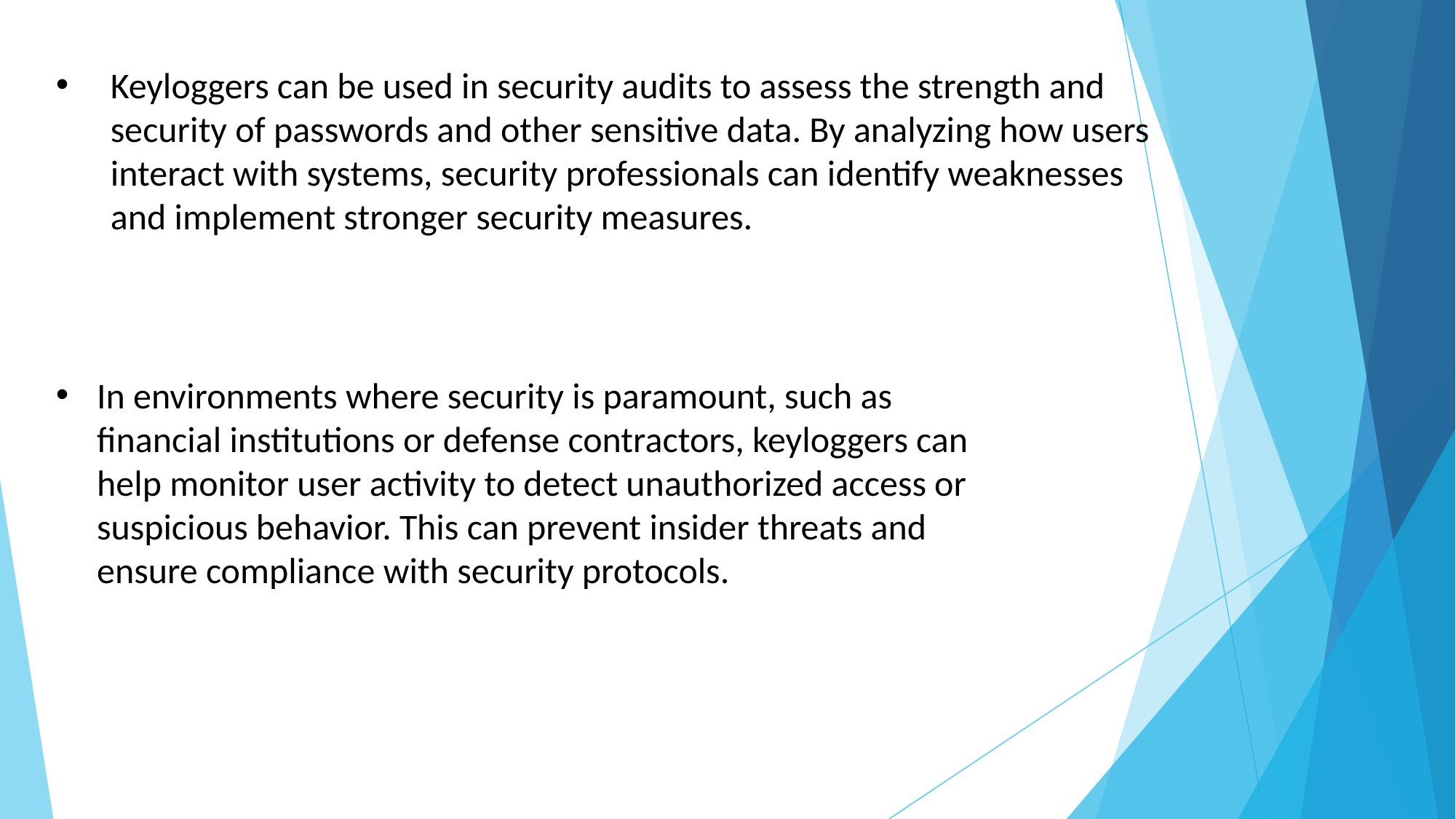

Keyloggers can be used in security audits to assess the strength and security of passwords and other sensitive data. By analyzing how users interact with systems, security professionals can identify weaknesses and implement stronger security measures.

In environments where security is paramount, such as financial institutions or defense contractors, keyloggers can help monitor user activity to detect unauthorized access or suspicious behavior. This can prevent insider threats and ensure compliance with security protocols.